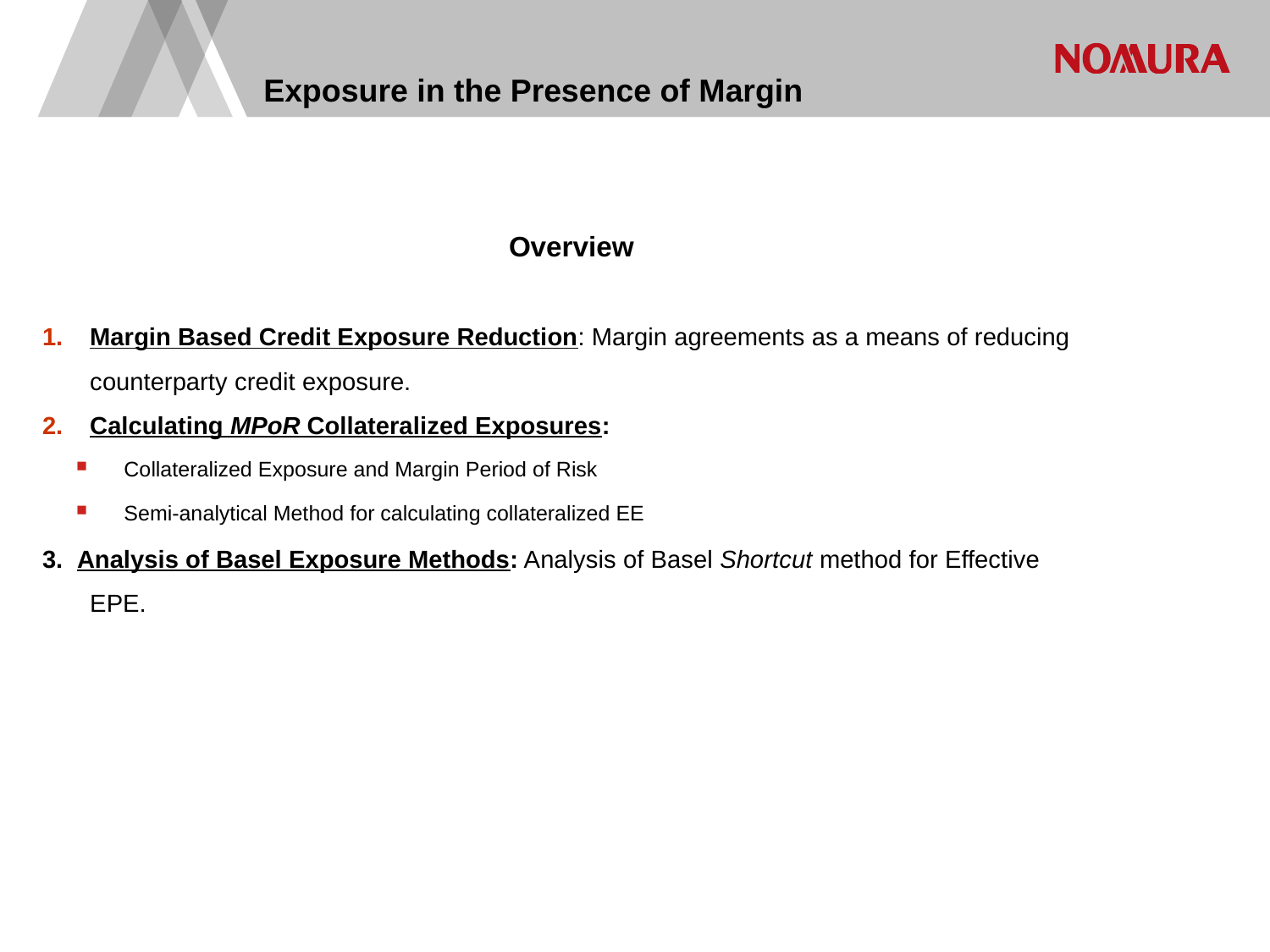

# Exposure in the Presence of Margin
Overview

Margin Based Credit Exposure Reduction: Margin agreements as a means of reducing counterparty credit exposure.
Calculating MPoR Collateralized Exposures:
Collateralized Exposure and Margin Period of Risk
Semi-analytical Method for calculating collateralized EE
3.  Analysis of Basel Exposure Methods: Analysis of Basel Shortcut method for Effective EPE.